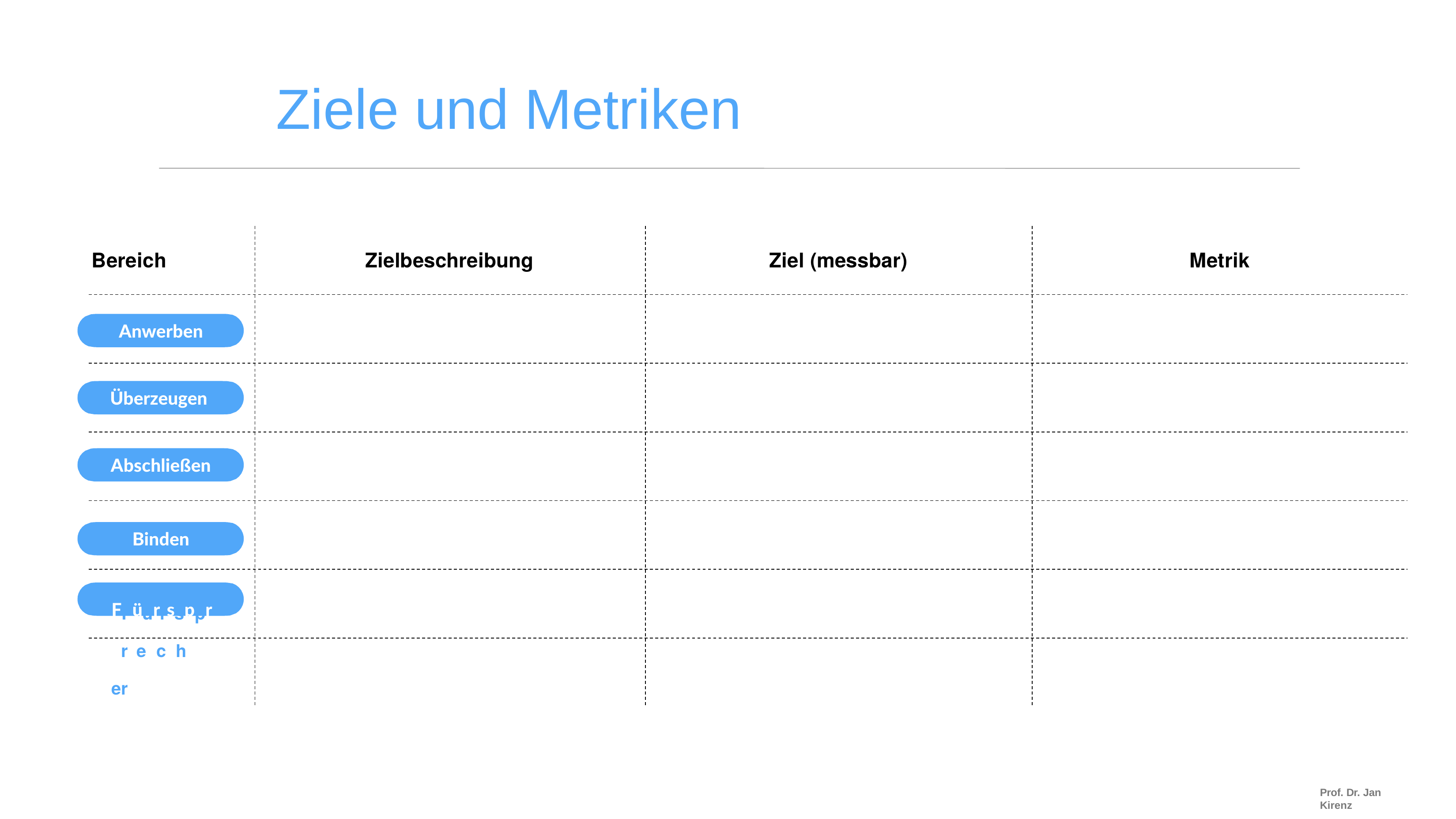

# Ziele und Metriken

Bereich
Zielbeschreibung
Ziel (messbar)
Metrik
Anwerben
Überzeugen  Abschließen

Binden

FFüürrsspprercehcehr er
Prof. Dr. Jan Kirenz